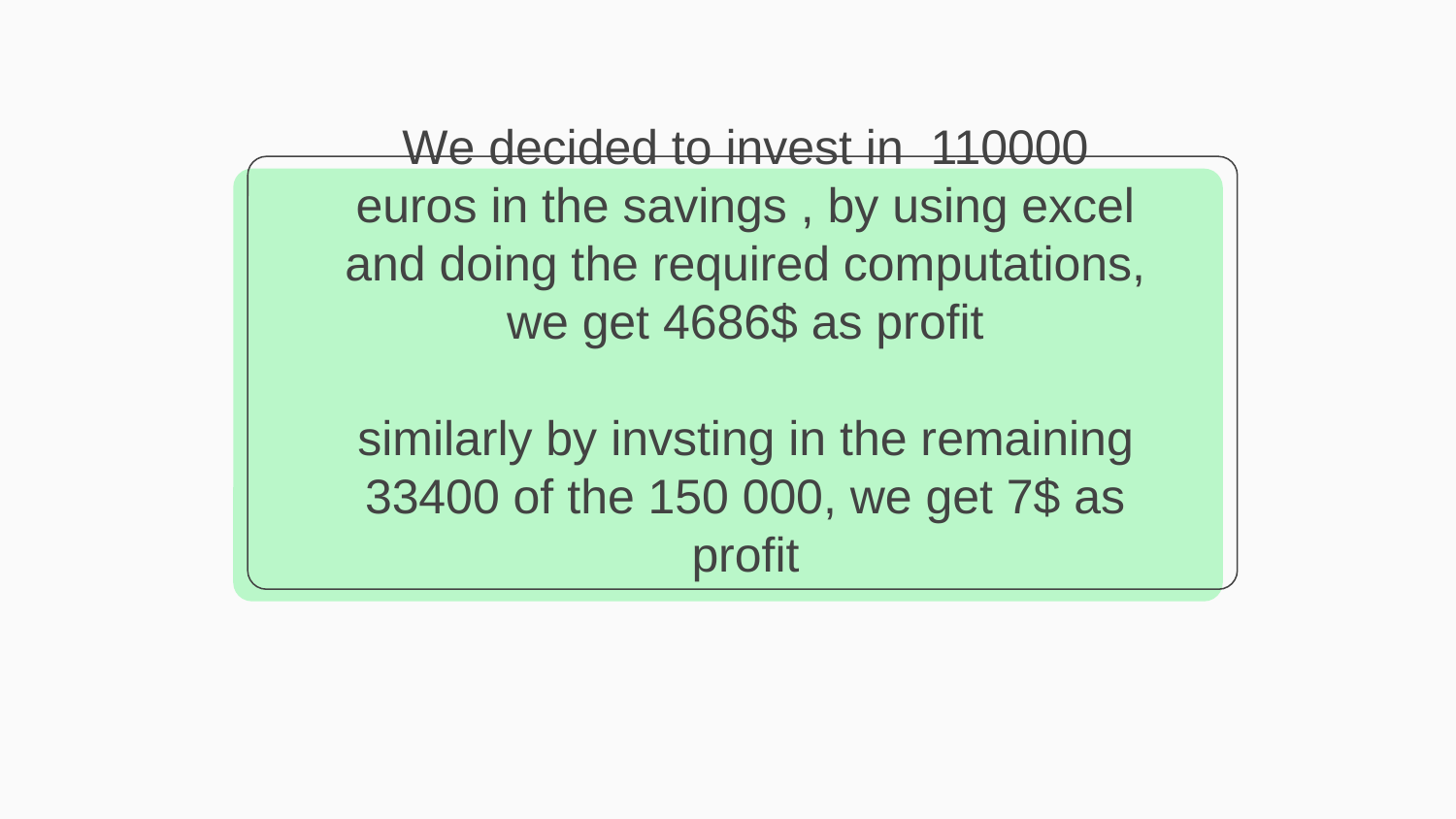

# We decided to invest in  110000 euros in the savings , by using excel and doing the required computations, we get 4686$ as profit similarly by invsting in the remaining 33400 of the 150 000, we get 7$ as profit